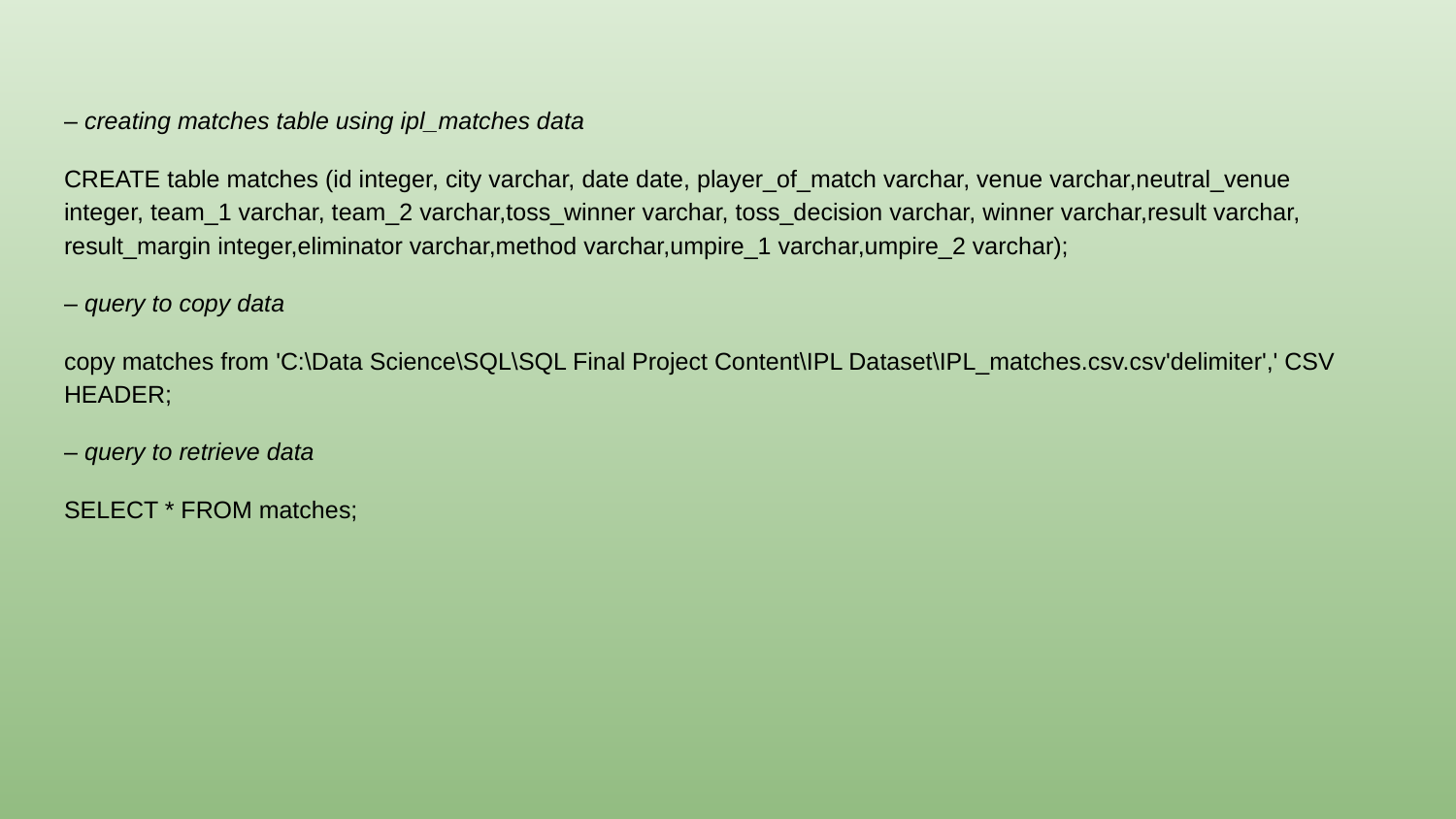

– creating matches table using ipl_matches data
CREATE table matches (id integer, city varchar, date date, player_of_match varchar, venue varchar,neutral_venue integer, team_1 varchar, team_2 varchar,toss_winner varchar, toss_decision varchar, winner varchar,result varchar, result_margin integer,eliminator varchar,method varchar,umpire_1 varchar,umpire_2 varchar);
– query to copy data
copy matches from 'C:\Data Science\SQL\SQL Final Project Content\IPL Dataset\IPL_matches.csv.csv'delimiter',' CSV HEADER;
– query to retrieve data
SELECT * FROM matches;